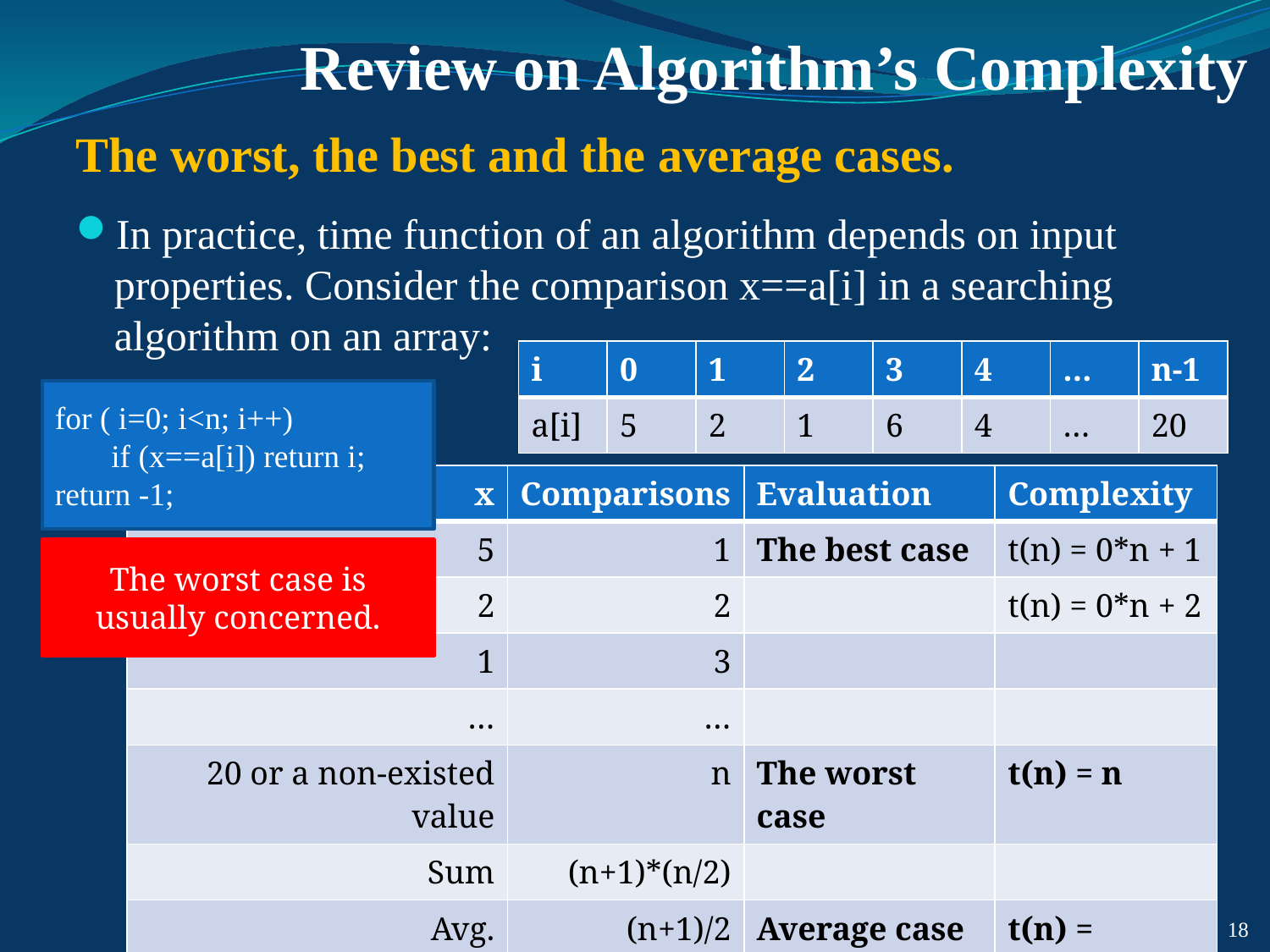

# Review on Algorithm’s Complexity
The worst, the best and the average cases.
In practice, time function of an algorithm depends on input properties. Consider the comparison x==a[i] in a searching algorithm on an array:
| i | 0 | 1 | 2 | 3 | 4 | … | n-1 |
| --- | --- | --- | --- | --- | --- | --- | --- |
| a[i] | 5 | 2 | 1 | 6 | 4 | … | 20 |
for ( i=0; i<n; i++)
       if (x==a[i]) return i;
return -1;
| x | Comparisons | Evaluation | Complexity |
| --- | --- | --- | --- |
| 5 | 1 | The best case | t(n) = 0\*n + 1 |
| 2 | 2 |  | t(n) = 0\*n + 2 |
| 1 | 3 |  |  |
| … | … |  |  |
| 20 or a non-existed value | n | The worst case | t(n) = n |
| Sum | (n+1)\*(n/2) |  |  |
| Avg. | (n+1)/2 | Average case | t(n) = (n+1)/2 |
The worst case is usually concerned.
CSD201 Intro.
18